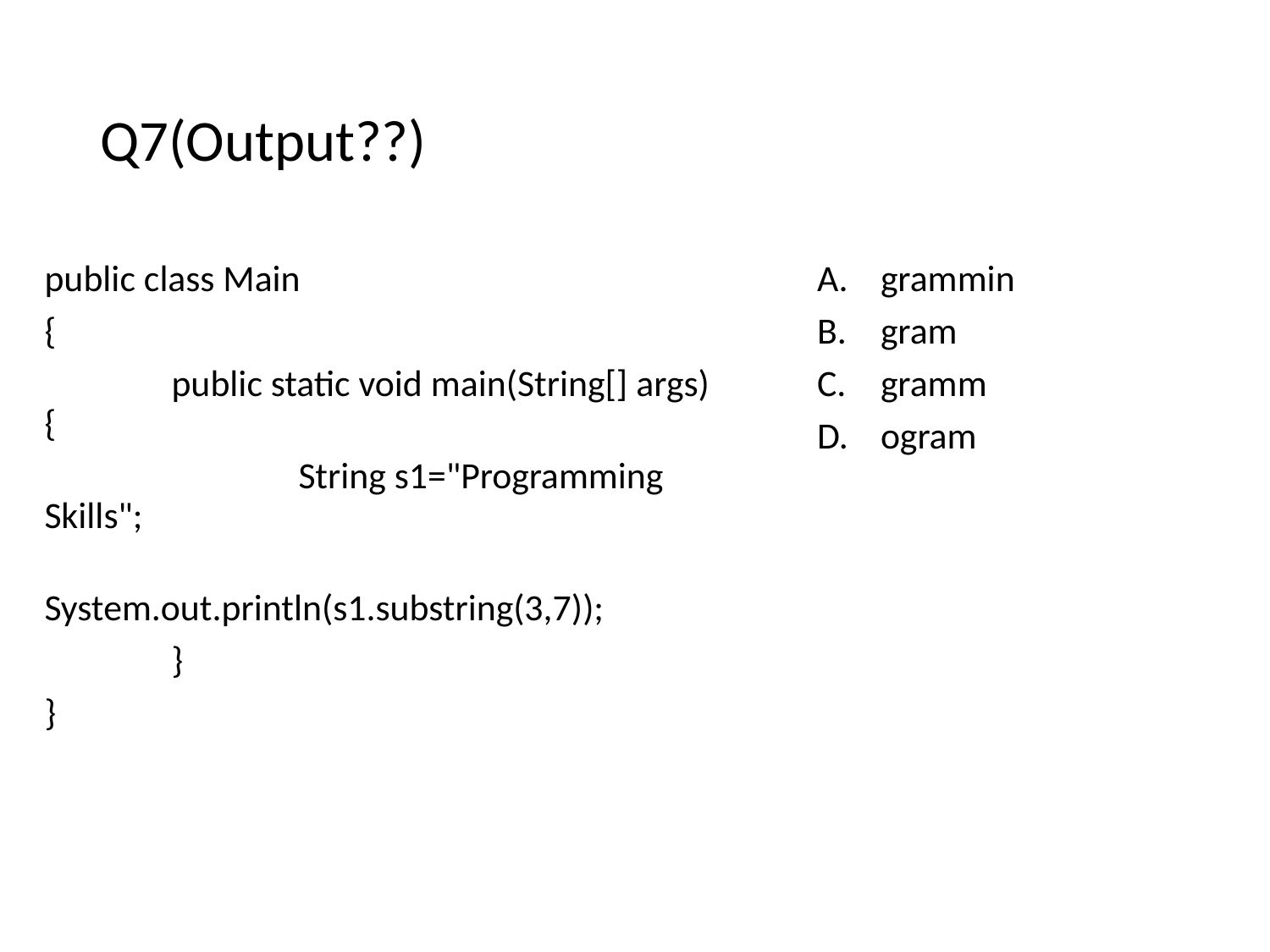

# Q7(Output??)
public class Main
{
	public static void main(String[] args) {
		String s1="Programming Skills";
	System.out.println(s1.substring(3,7));
	}
}

grammin
gram
gramm
ogram